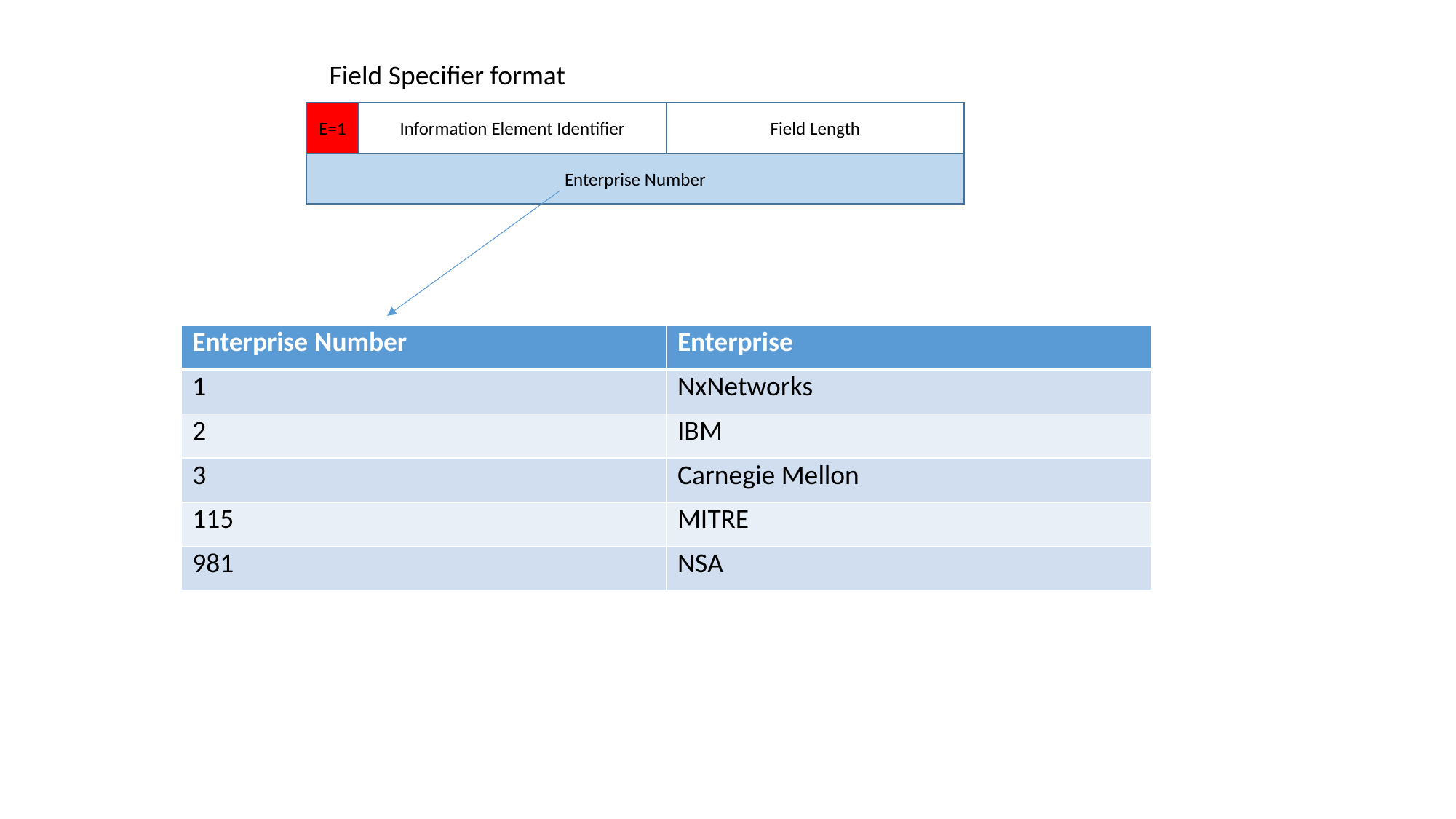

Field Specifier format
E=1
Information Element Identifier
Field Length
Enterprise Number
| Enterprise Number | Enterprise |
| --- | --- |
| 1 | NxNetworks |
| 2 | IBM |
| 3 | Carnegie Mellon |
| 115 | MITRE |
| 981 | NSA |